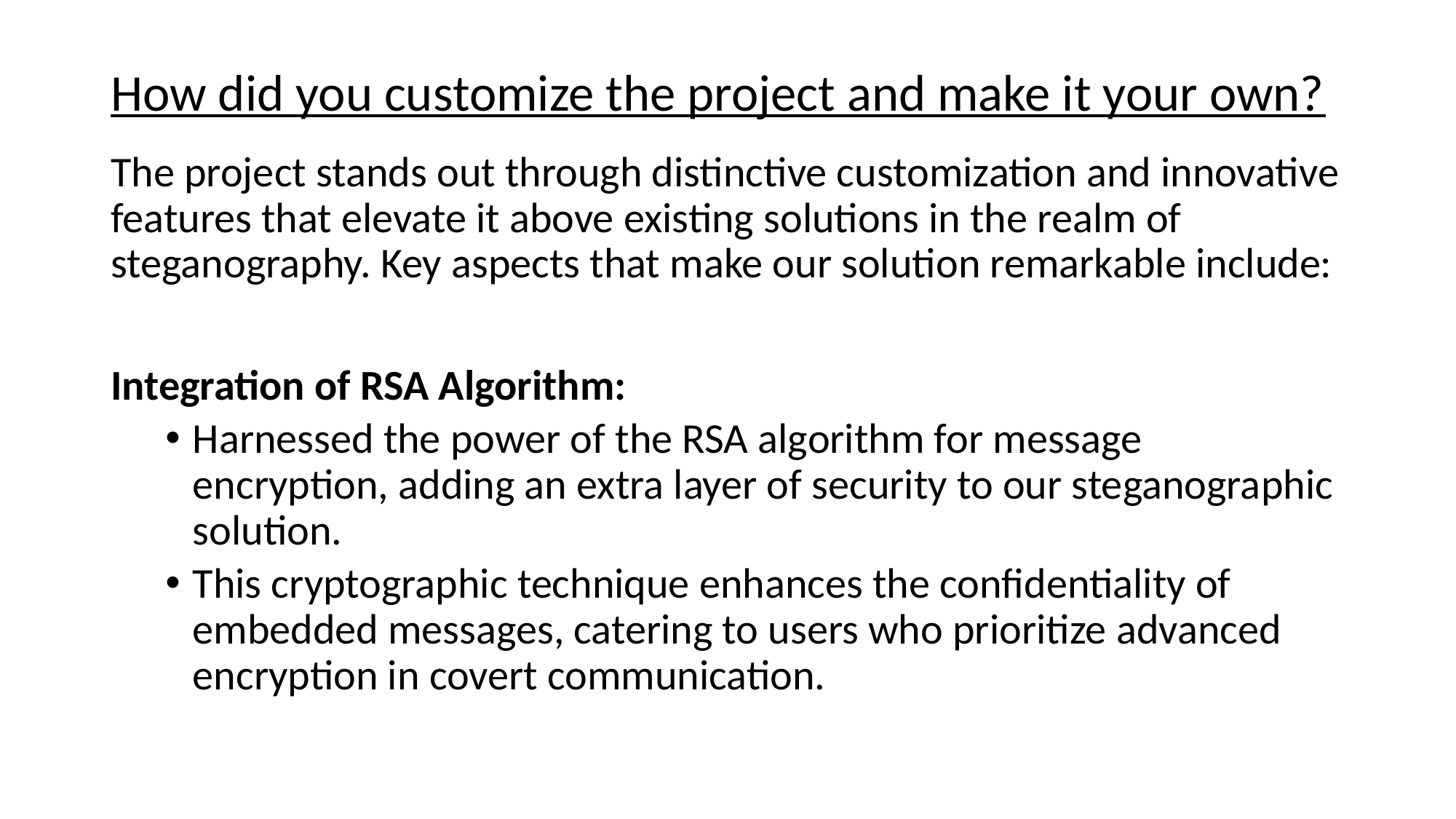

# How did you customize the project and make it your own?
The project stands out through distinctive customization and innovative features that elevate it above existing solutions in the realm of steganography. Key aspects that make our solution remarkable include:

Integration of RSA Algorithm:
Harnessed the power of the RSA algorithm for message encryption, adding an extra layer of security to our steganographic solution.
This cryptographic technique enhances the confidentiality of embedded messages, catering to users who prioritize advanced encryption in covert communication.